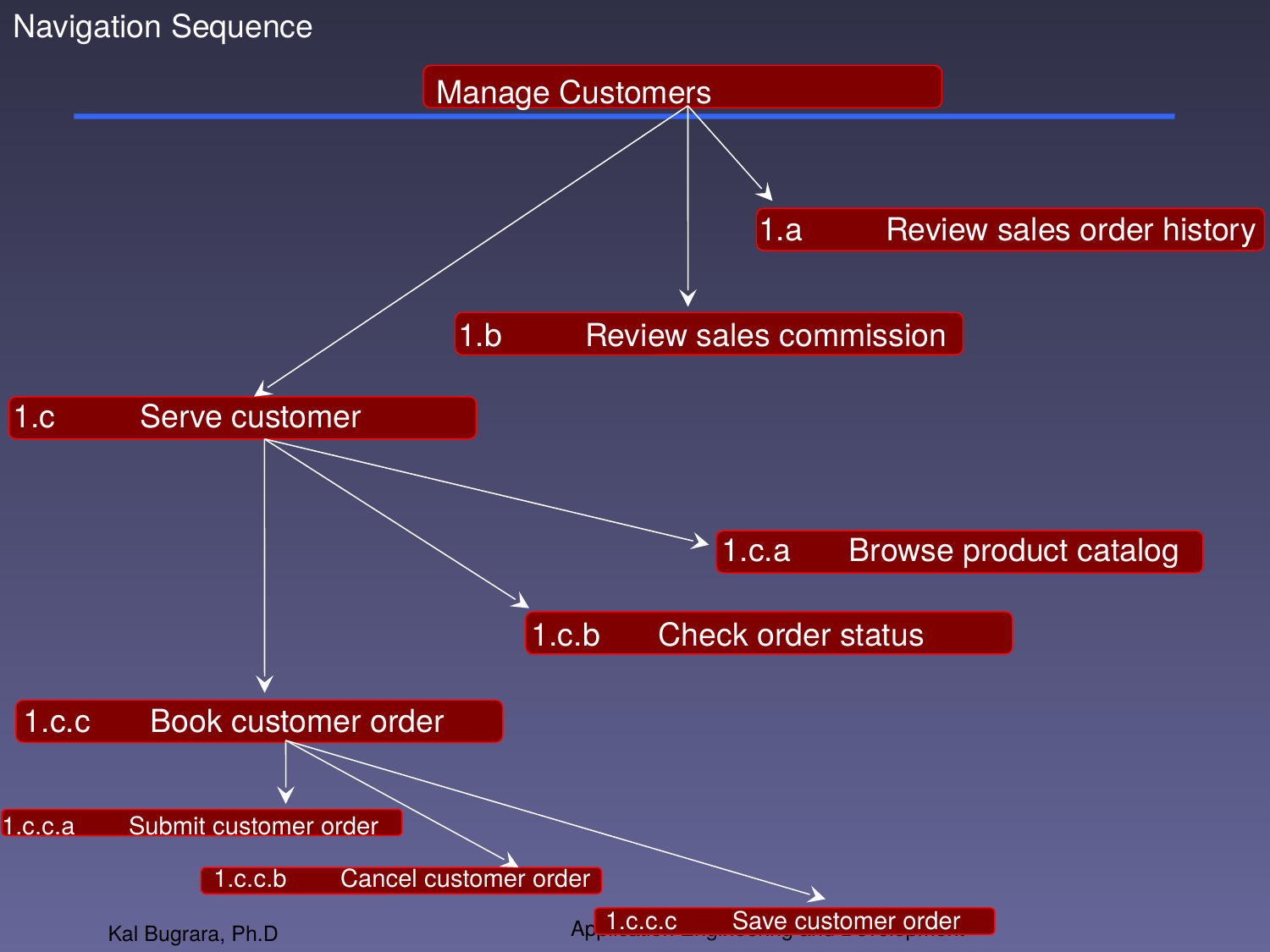

Navigation Sequence

Manage Customers

1.a	Review sales order history

1.b	Review sales commission

1.c	Serve customer

1.c.a	Browse product catalog

1.c.b	Check order status

1.c.c	Book customer order

1.c.c.a	Submit customer order

1.c.c.b	Cancel customer order

Kal Bugrara, Ph.D
Application Engineering and Development
1.c.c.c	Save customer order